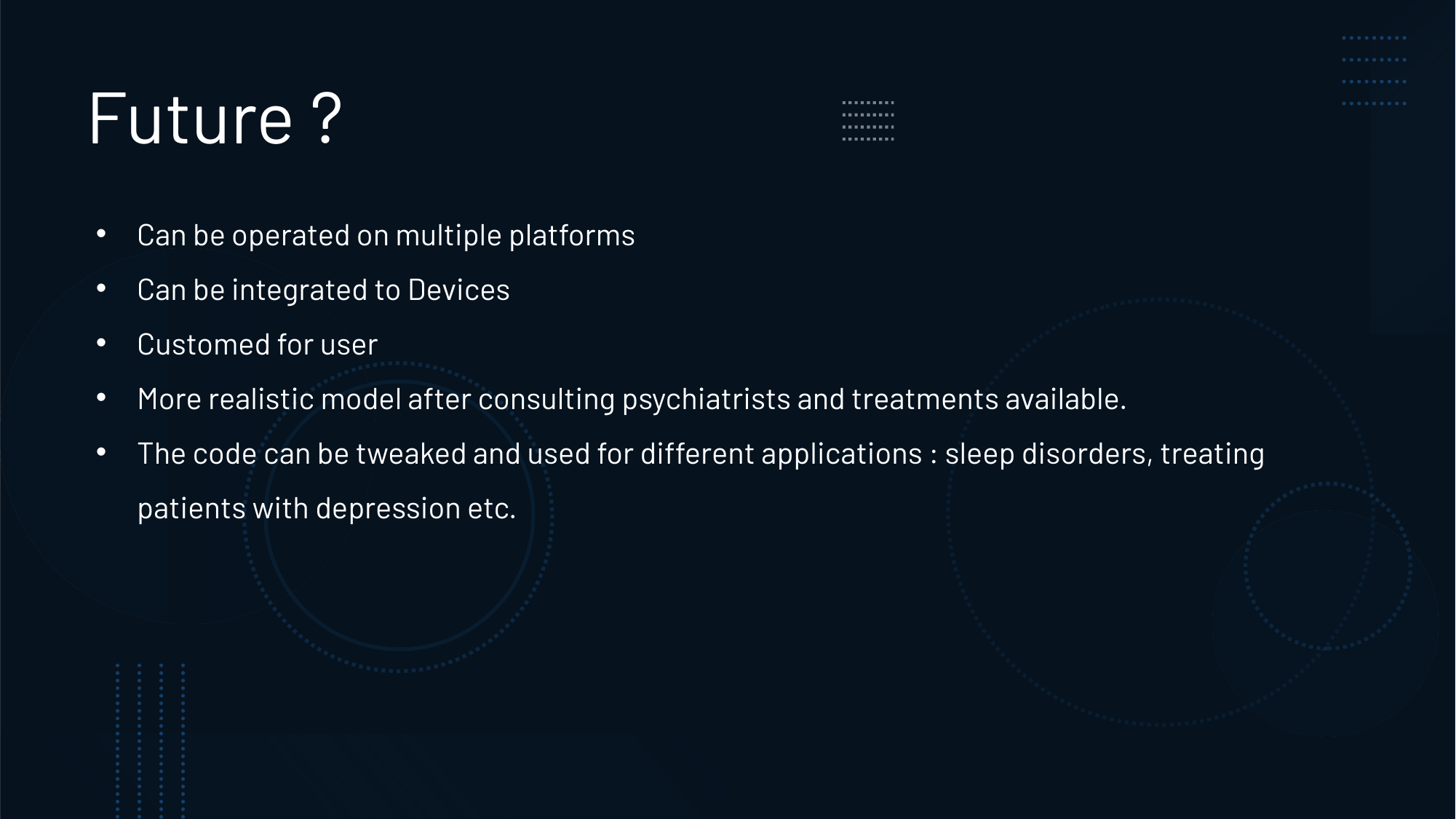

# Future ?

Can be operated on multiple platforms
Can be integrated to Devices
Customed for user
More realistic model after consulting psychiatrists and treatments available.
The code can be tweaked and used for different applications : sleep disorders, treating patients with depression etc.